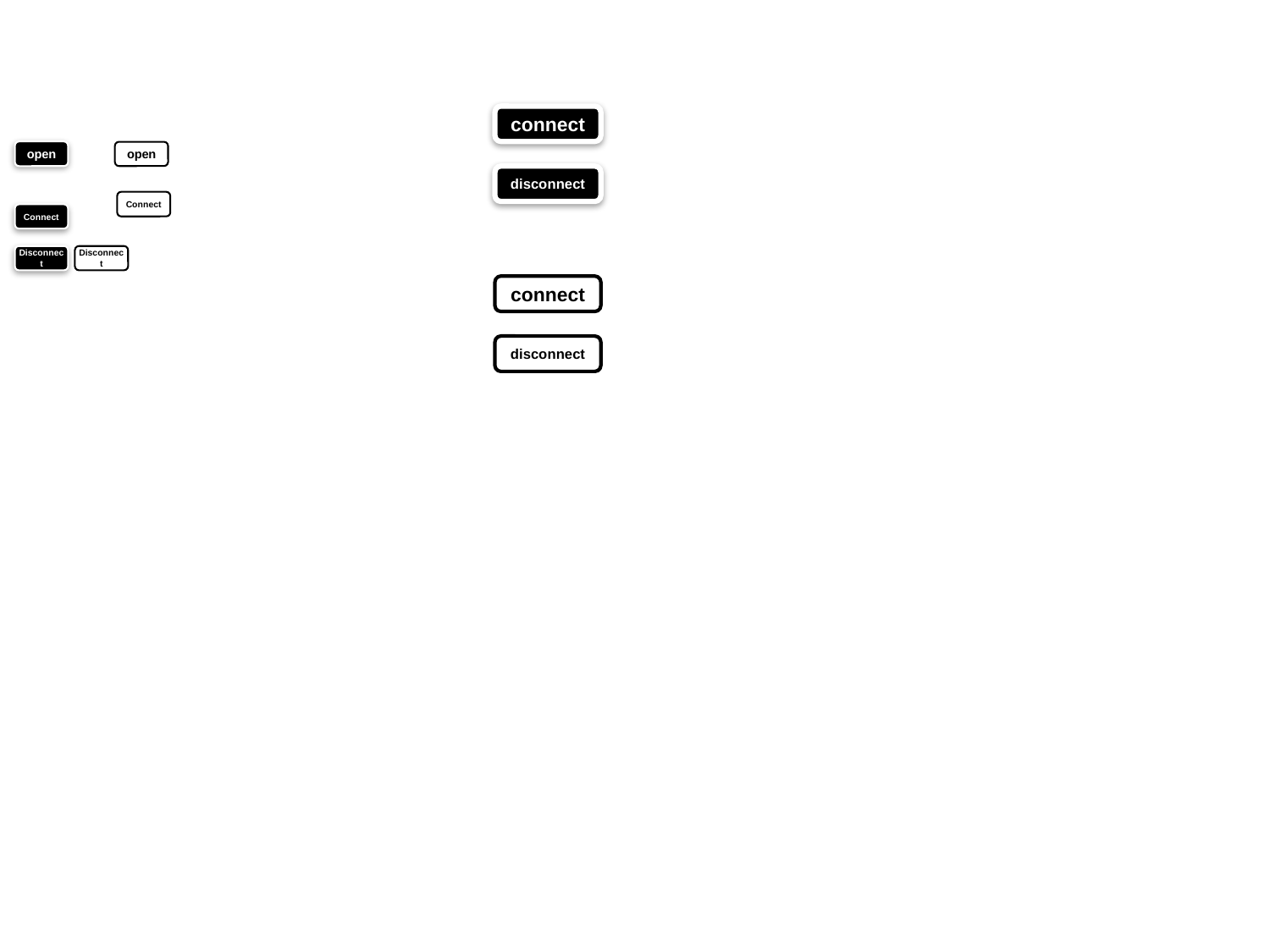

connect
open
open
disconnect
Connect
Connect
Disconnect
Disconnect
connect
disconnect